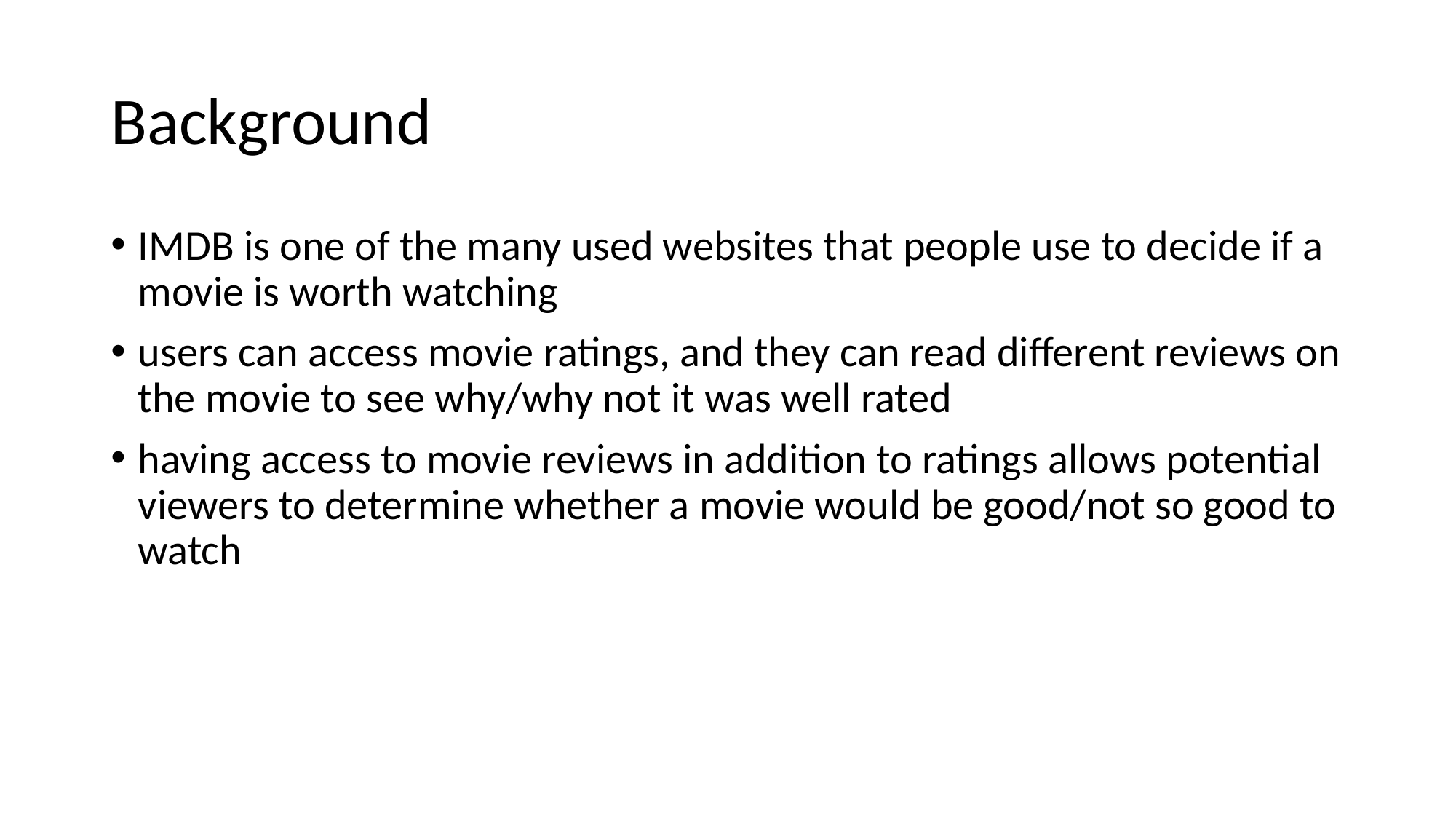

# Background
IMDB is one of the many used websites that people use to decide if a movie is worth watching
users can access movie ratings, and they can read different reviews on the movie to see why/why not it was well rated
having access to movie reviews in addition to ratings allows potential viewers to determine whether a movie would be good/not so good to watch